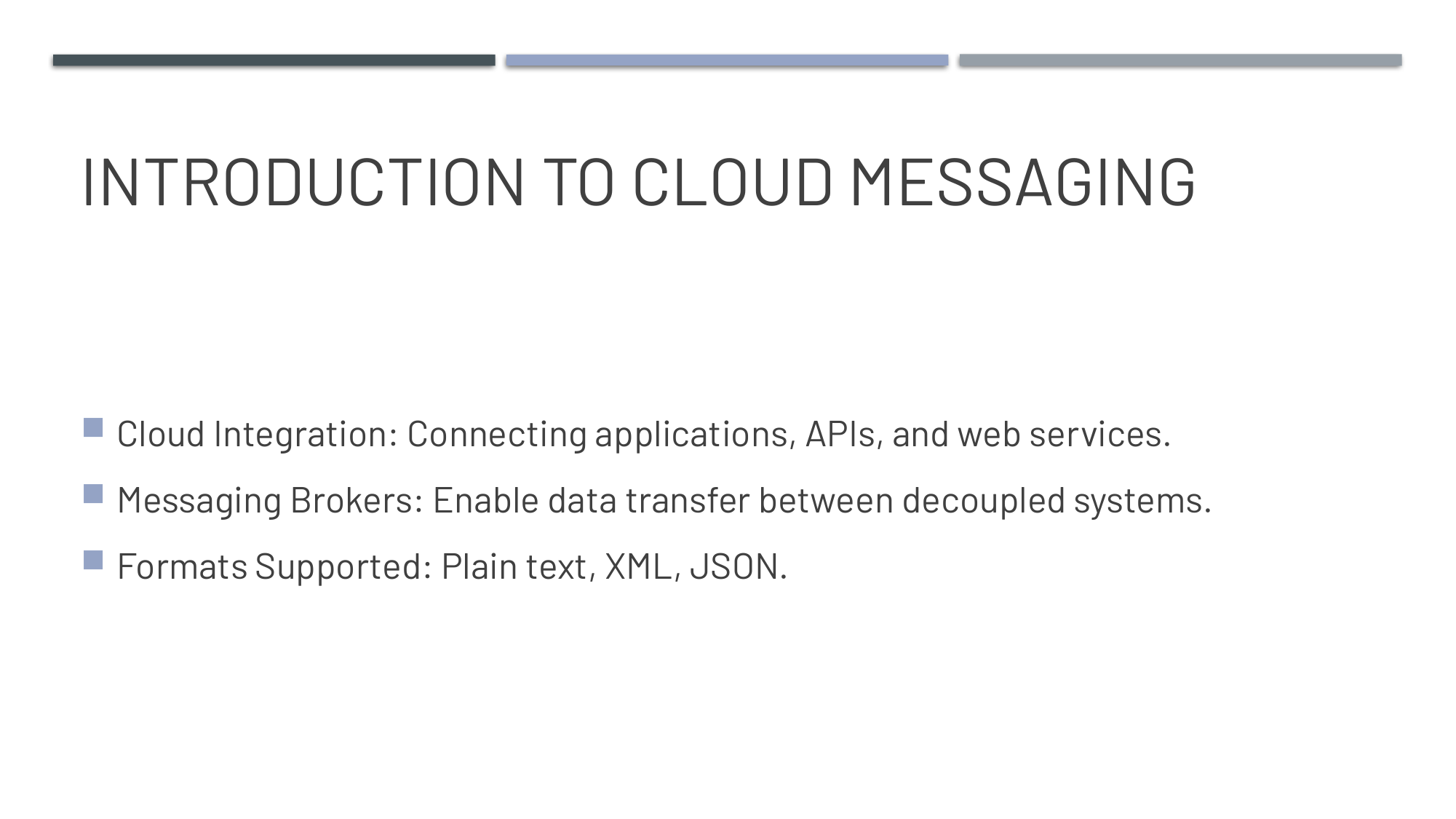

# Introduction to Cloud Messaging
Cloud Integration: Connecting applications, APIs, and web services.
Messaging Brokers: Enable data transfer between decoupled systems.
Formats Supported: Plain text, XML, JSON.